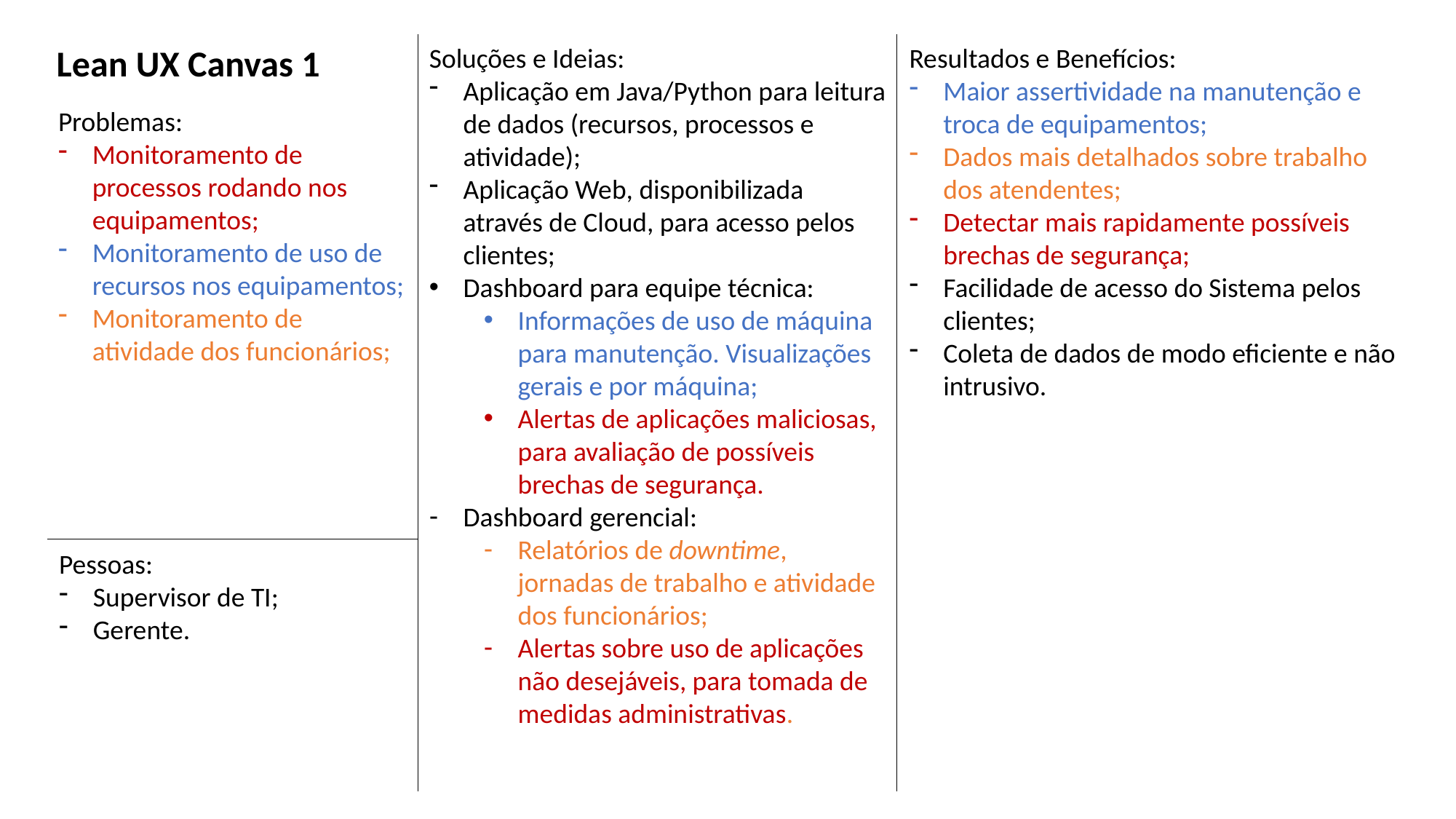

Lean UX Canvas 1
Soluções e Ideias:
Aplicação em Java/Python para leitura de dados (recursos, processos e atividade);
Aplicação Web, disponibilizada através de Cloud, para acesso pelos clientes;
Dashboard para equipe técnica:
Informações de uso de máquina para manutenção. Visualizações gerais e por máquina;
Alertas de aplicações maliciosas, para avaliação de possíveis brechas de segurança.
Dashboard gerencial:
Relatórios de downtime, jornadas de trabalho e atividade dos funcionários;
Alertas sobre uso de aplicações não desejáveis, para tomada de medidas administrativas.
Resultados e Benefícios:
Maior assertividade na manutenção e troca de equipamentos;
Dados mais detalhados sobre trabalho dos atendentes;
Detectar mais rapidamente possíveis brechas de segurança;
Facilidade de acesso do Sistema pelos clientes;
Coleta de dados de modo eficiente e não intrusivo.

Problemas:
Monitoramento de processos rodando nos equipamentos;
Monitoramento de uso de recursos nos equipamentos;
Monitoramento de atividade dos funcionários;
Pessoas:
Supervisor de TI;
Gerente.